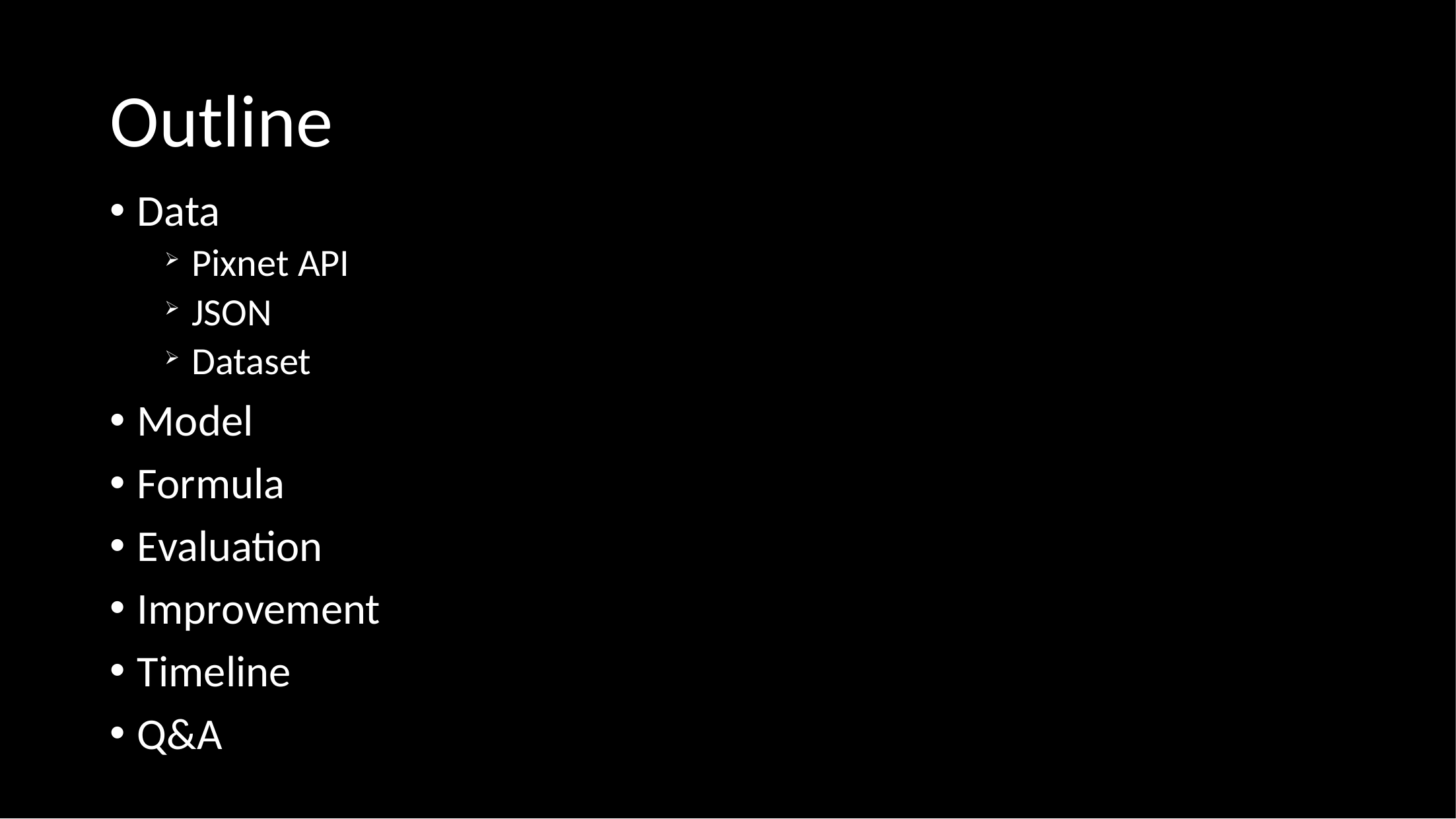

# Outline
Data
Pixnet API
JSON
Dataset
Model
Formula
Evaluation
Improvement
Timeline
Q&A